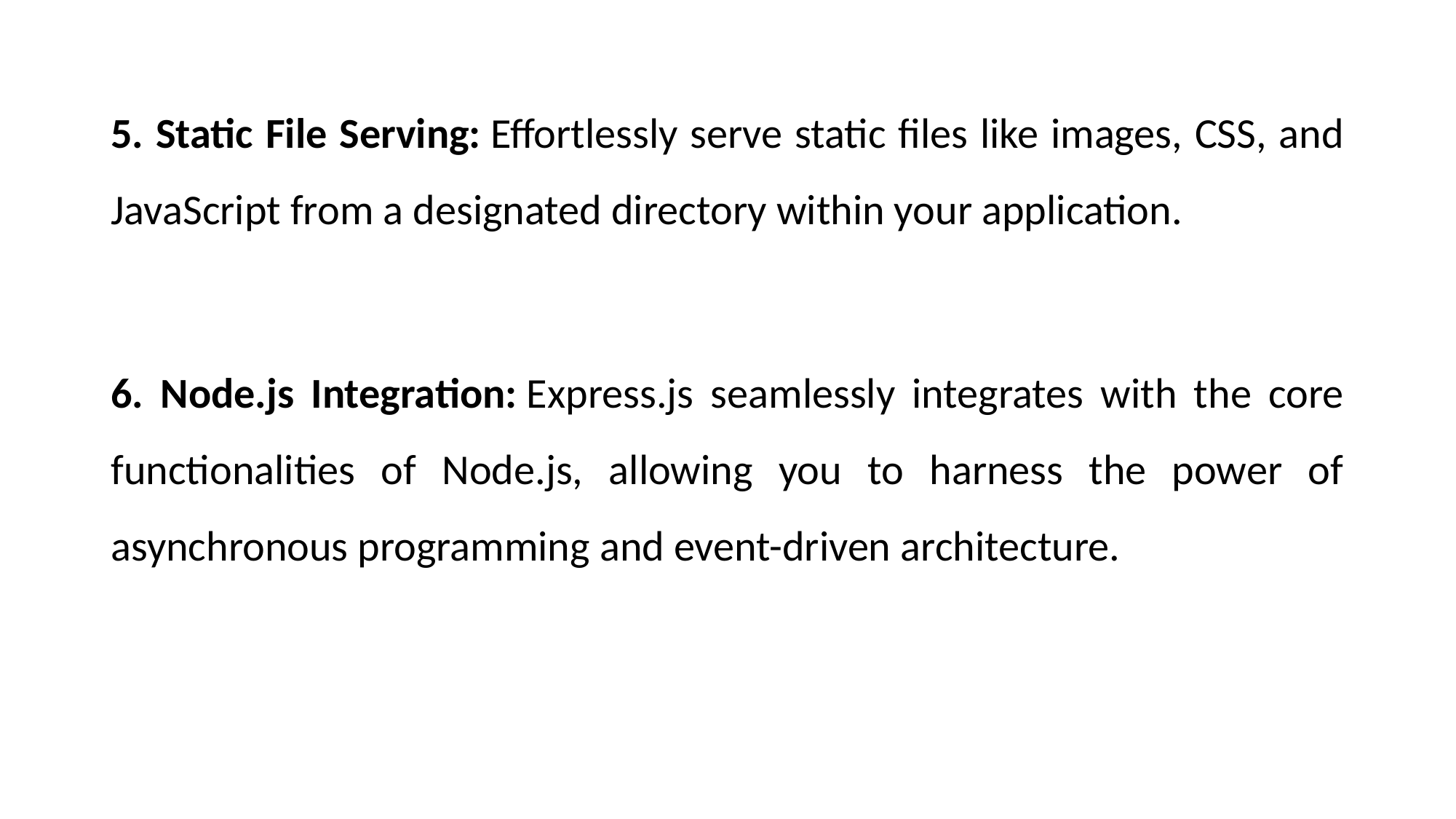

5. Static File Serving: Effortlessly serve static files like images, CSS, and JavaScript from a designated directory within your application.

6. Node.js Integration: Express.js seamlessly integrates with the core functionalities of Node.js, allowing you to harness the power of asynchronous programming and event-driven architecture.